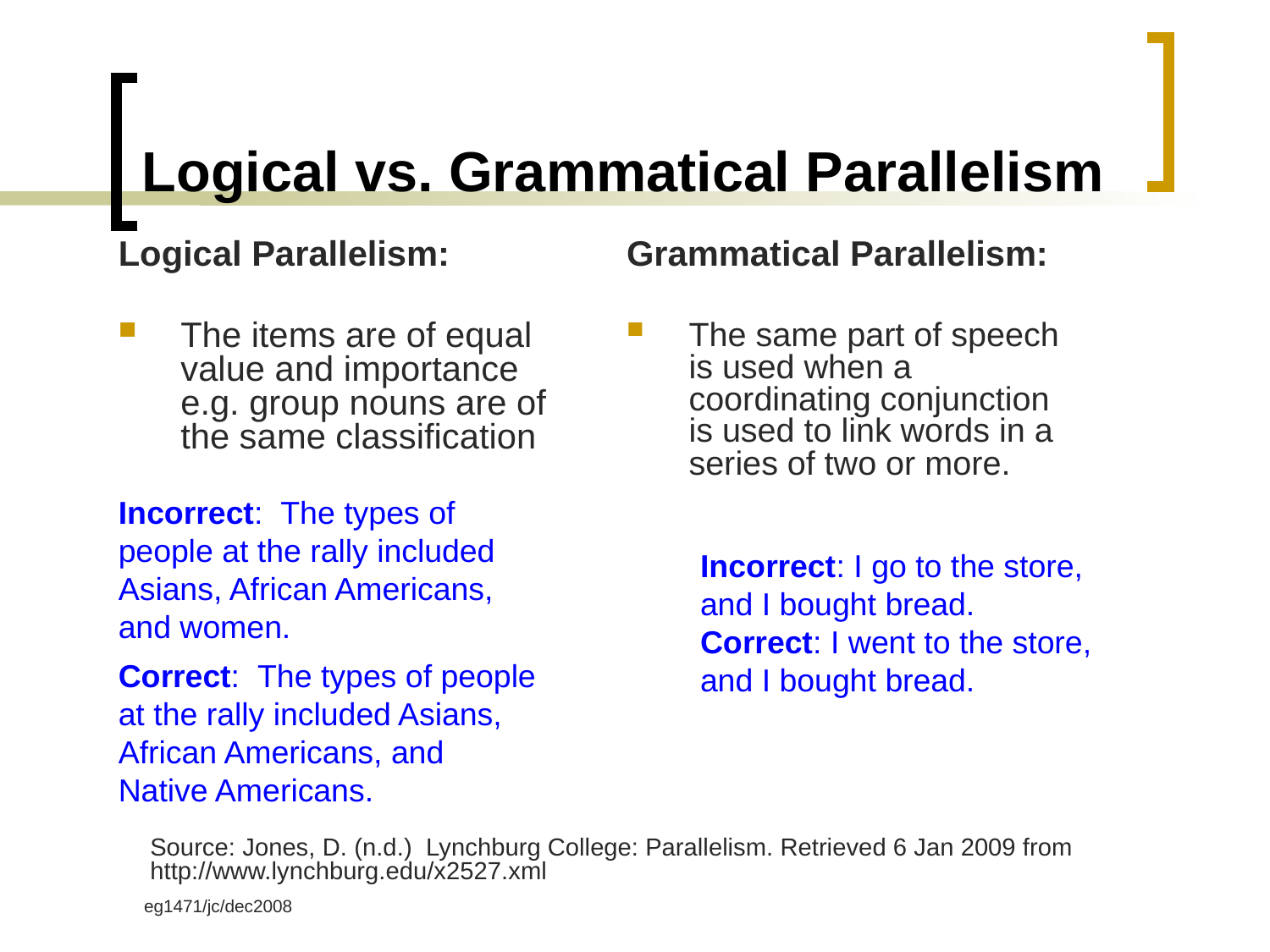

# Logical vs. Grammatical Parallelism
Logical Parallelism:

The items are of equal value and importance e.g. group nouns are of the same classification

Grammatical Parallelism:

The same part of speech is used when a coordinating conjunction is used to link words in a series of two or more.
Incorrect:  The types of people at the rally included Asians, African Americans, and women.
Correct:  The types of people at the rally included Asians, African Americans, and Native Americans.
Incorrect: I go to the store, and I bought bread.
Correct: I went to the store, and I bought bread.
Source: Jones, D. (n.d.)  Lynchburg College: Parallelism. Retrieved 6 Jan 2009 from http://www.lynchburg.edu/x2527.xml

eg1471/jc/dec2008